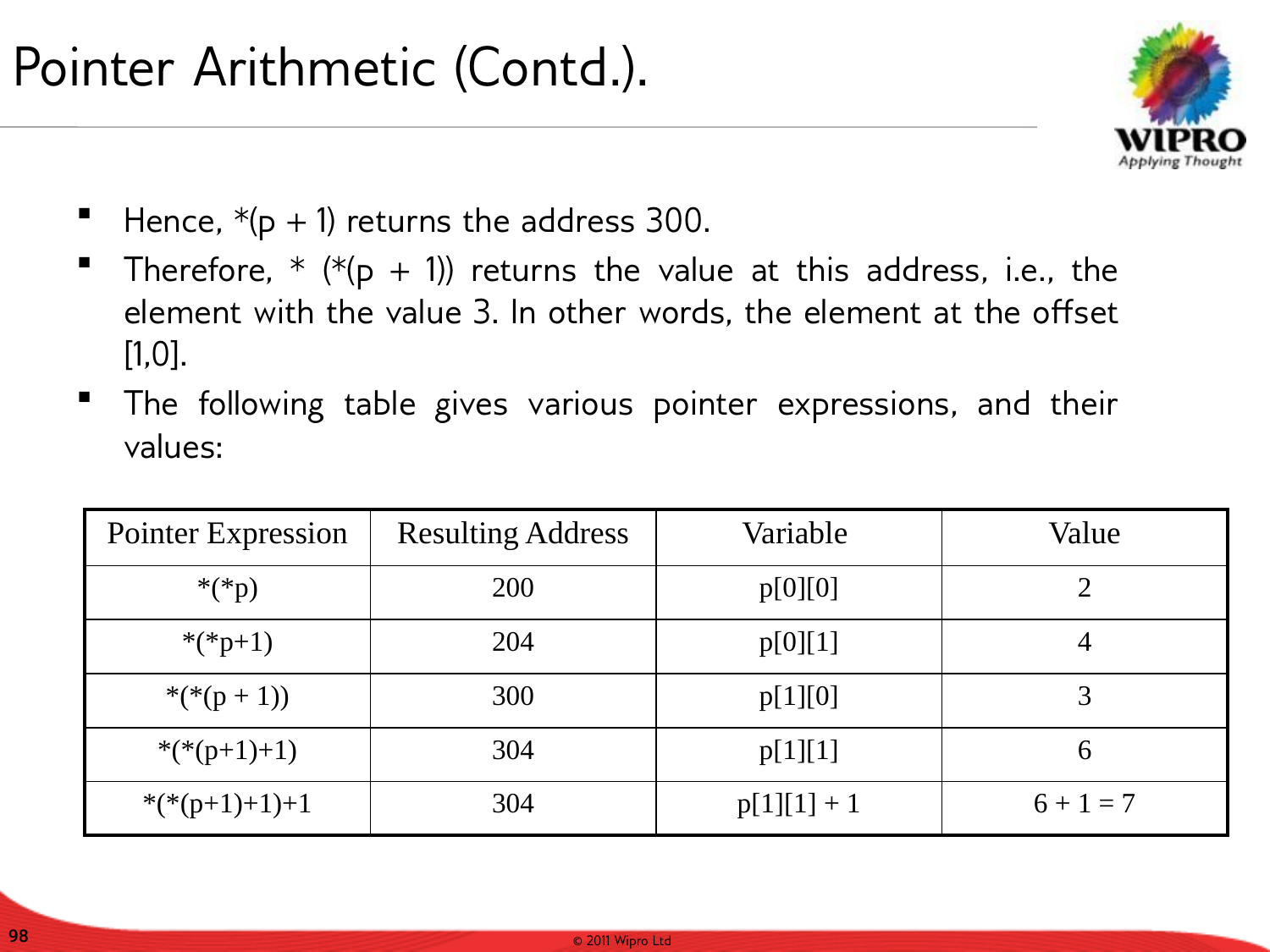

Pointer Arithmetic (Contd.).
Hence, *(p + 1) returns the address 300.
Therefore, * (*(p + 1)) returns the value at this address, i.e., the element with the value 3. In other words, the element at the offset [1,0].
The following table gives various pointer expressions, and their values:

| Pointer Expression | Resulting Address | Variable | Value |
| --- | --- | --- | --- |
| \*(\*p) | 200 | p[0][0] | 2 |
| \*(\*p+1) | 204 | p[0][1] | 4 |
| \*(\*(p + 1)) | 300 | p[1][0] | 3 |
| \*(\*(p+1)+1) | 304 | p[1][1] | 6 |
| \*(\*(p+1)+1)+1 | 304 | p[1][1] + 1 | 6 + 1 = 7 |